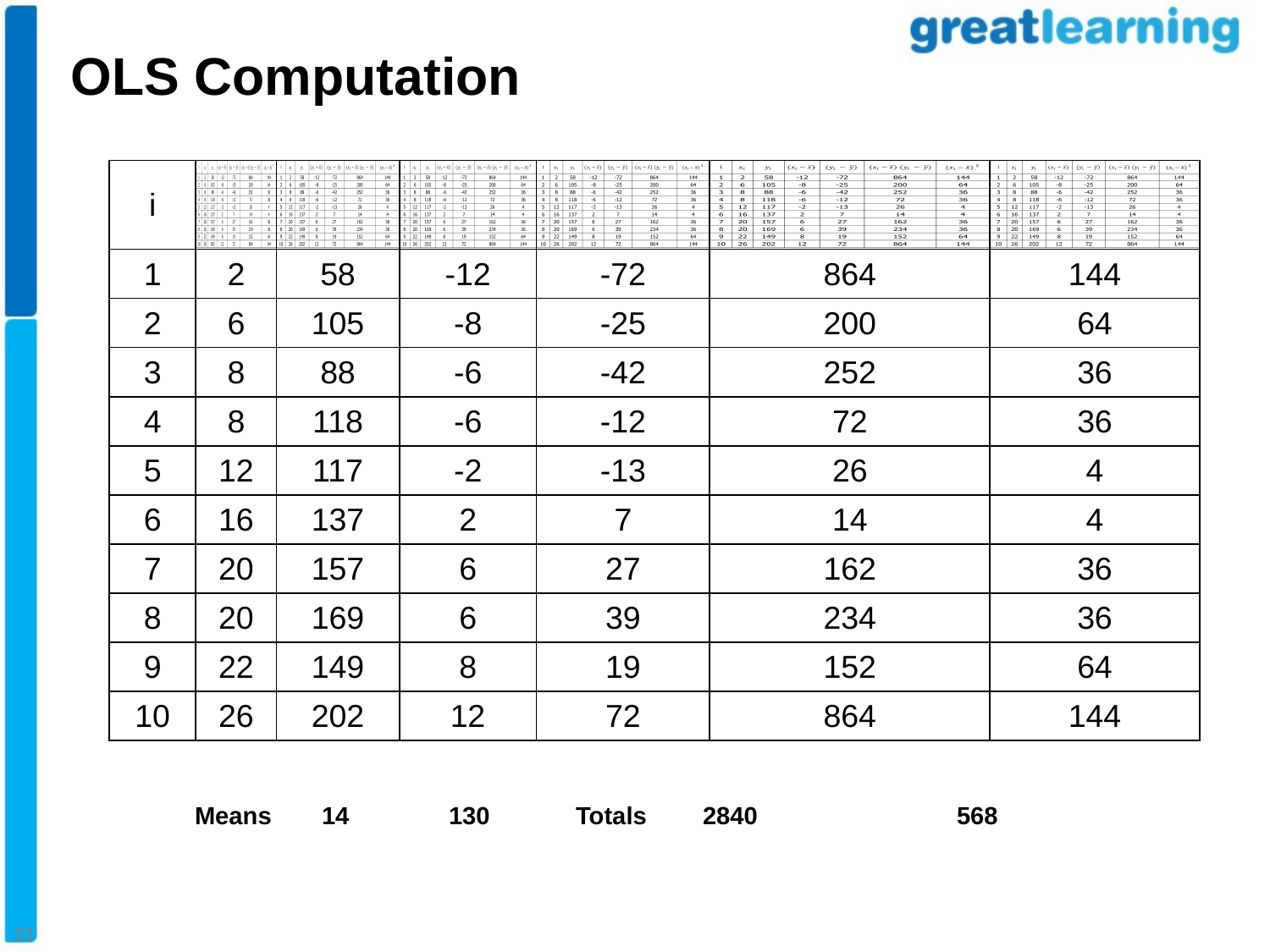

# OLS Computation
| i |  |  |  |  |  |  |
| --- | --- | --- | --- | --- | --- | --- |
| 1 | 2 | 58 | -12 | -72 | 864 | 144 |
| 2 | 6 | 105 | -8 | -25 | 200 | 64 |
| 3 | 8 | 88 | -6 | -42 | 252 | 36 |
| 4 | 8 | 118 | -6 | -12 | 72 | 36 |
| 5 | 12 | 117 | -2 | -13 | 26 | 4 |
| 6 | 16 | 137 | 2 | 7 | 14 | 4 |
| 7 | 20 | 157 | 6 | 27 | 162 | 36 |
| 8 | 20 | 169 | 6 | 39 | 234 | 36 |
| 9 | 22 | 149 | 8 | 19 | 152 | 64 |
| 10 | 26 | 202 | 12 | 72 | 864 | 144 |
Means	14	130	Totals	2840		568